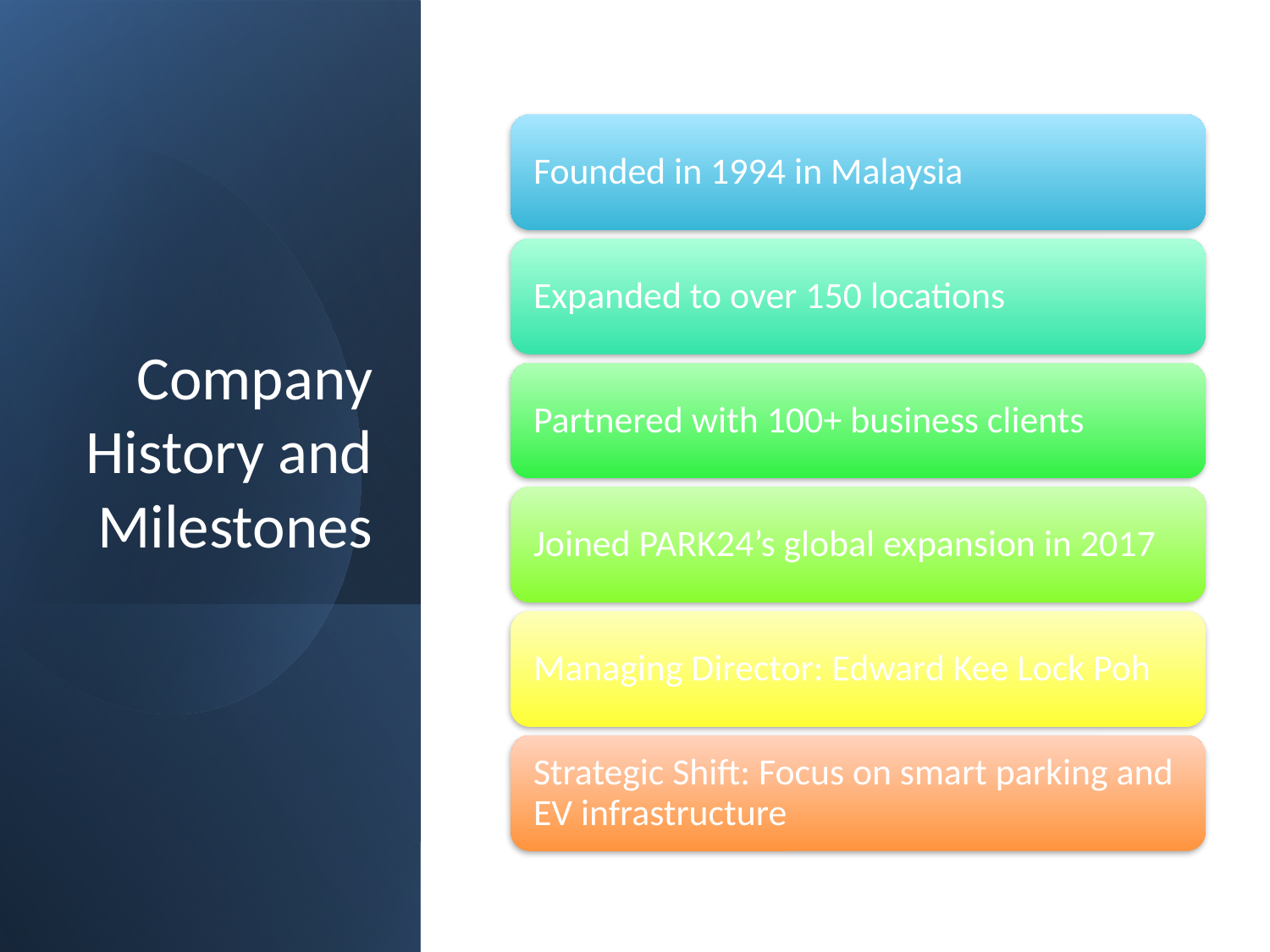

Founded in 1994 in Malaysia
Expanded to over 150 locations
Partnered with 100+ business clients
Joined PARK24’s global expansion in 2017
Managing Director: Edward Kee Lock Poh
Strategic Shift: Focus on smart parking and EV infrastructure

# Company History and Milestones